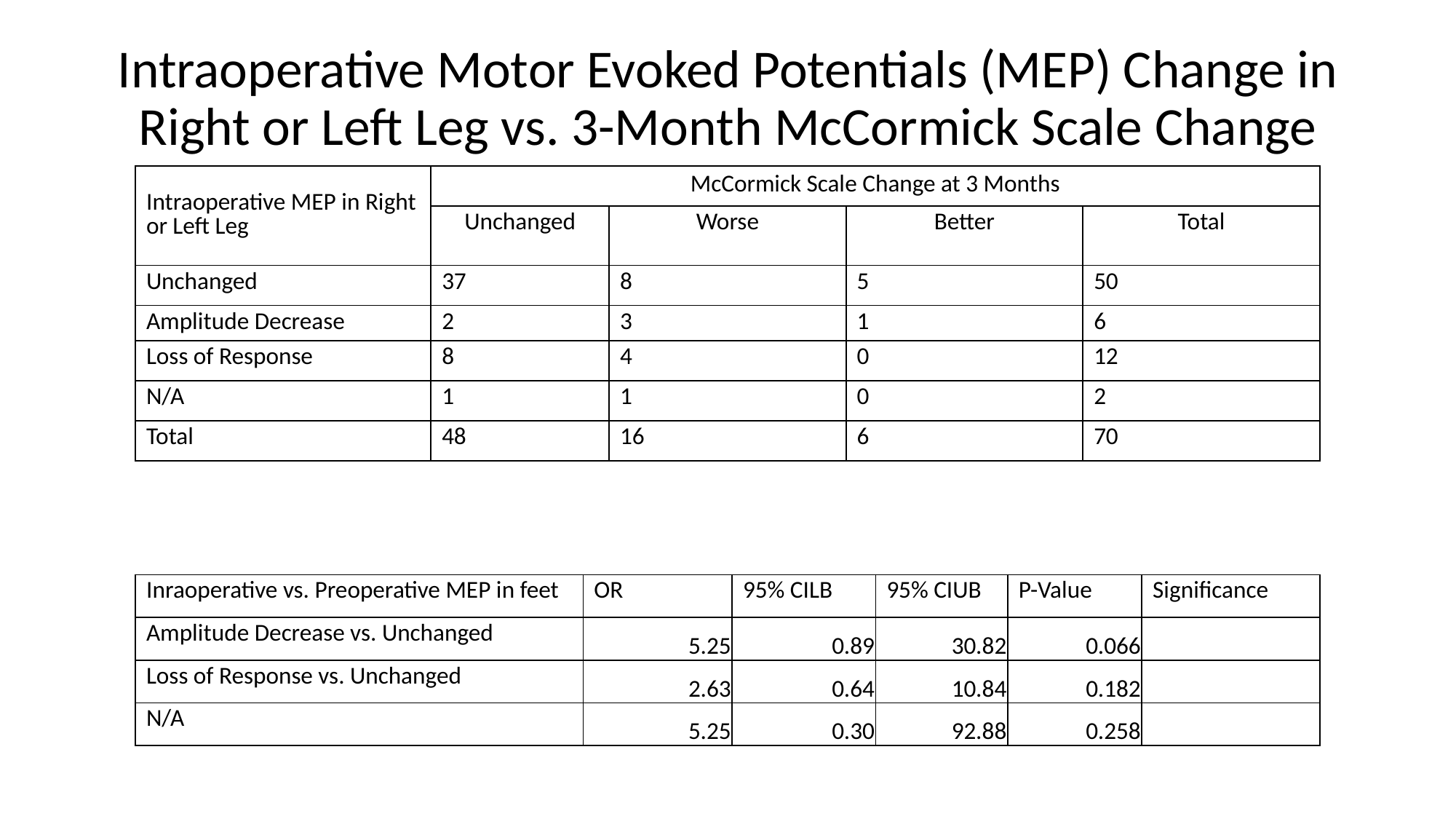

# Intraoperative Motor Evoked Potentials (MEP) Change in Right or Left Leg vs. 3-Month McCormick Scale Change
| Intraoperative MEP in Right or Left Leg | McCormick Scale Change at 3 Months |  |  |  |
| --- | --- | --- | --- | --- |
|  | Unchanged | Worse | Better | Total |
| Unchanged | 37 | 8 | 5 | 50 |
| Amplitude Decrease | 2 | 3 | 1 | 6 |
| Loss of Response | 8 | 4 | 0 | 12 |
| N/A | 1 | 1 | 0 | 2 |
| Total | 48 | 16 | 6 | 70 |
| Inraoperative vs. Preoperative MEP in feet | OR | 95% CILB | 95% CIUB | P-Value | Significance |
| --- | --- | --- | --- | --- | --- |
| Amplitude Decrease vs. Unchanged | 5.25 | 0.89 | 30.82 | 0.066 |  |
| Loss of Response vs. Unchanged | 2.63 | 0.64 | 10.84 | 0.182 |  |
| N/A | 5.25 | 0.30 | 92.88 | 0.258 |  |